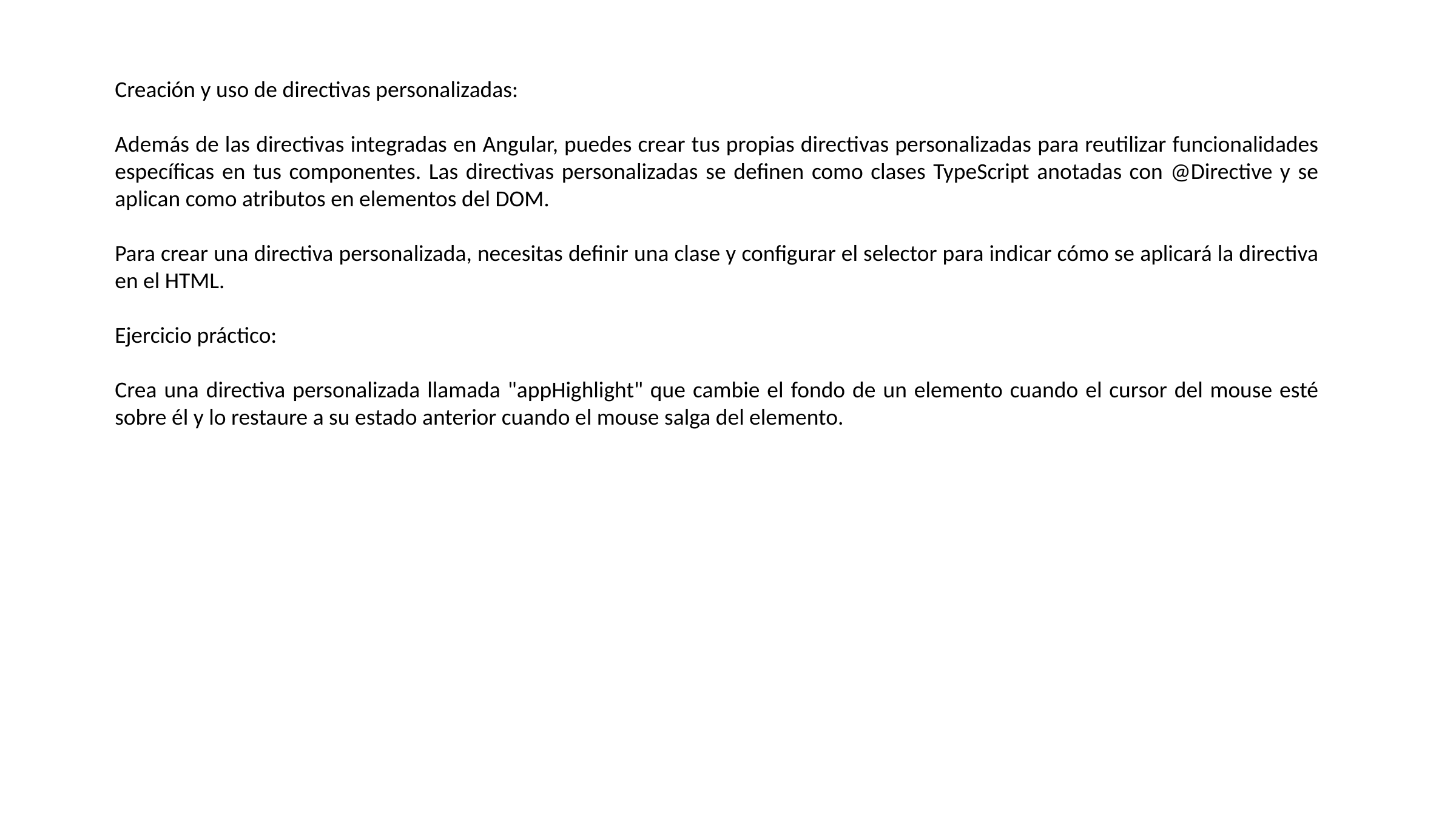

Creación y uso de directivas personalizadas:

Además de las directivas integradas en Angular, puedes crear tus propias directivas personalizadas para reutilizar funcionalidades específicas en tus componentes. Las directivas personalizadas se definen como clases TypeScript anotadas con @Directive y se aplican como atributos en elementos del DOM.

Para crear una directiva personalizada, necesitas definir una clase y configurar el selector para indicar cómo se aplicará la directiva en el HTML.

Ejercicio práctico:

Crea una directiva personalizada llamada "appHighlight" que cambie el fondo de un elemento cuando el cursor del mouse esté sobre él y lo restaure a su estado anterior cuando el mouse salga del elemento.